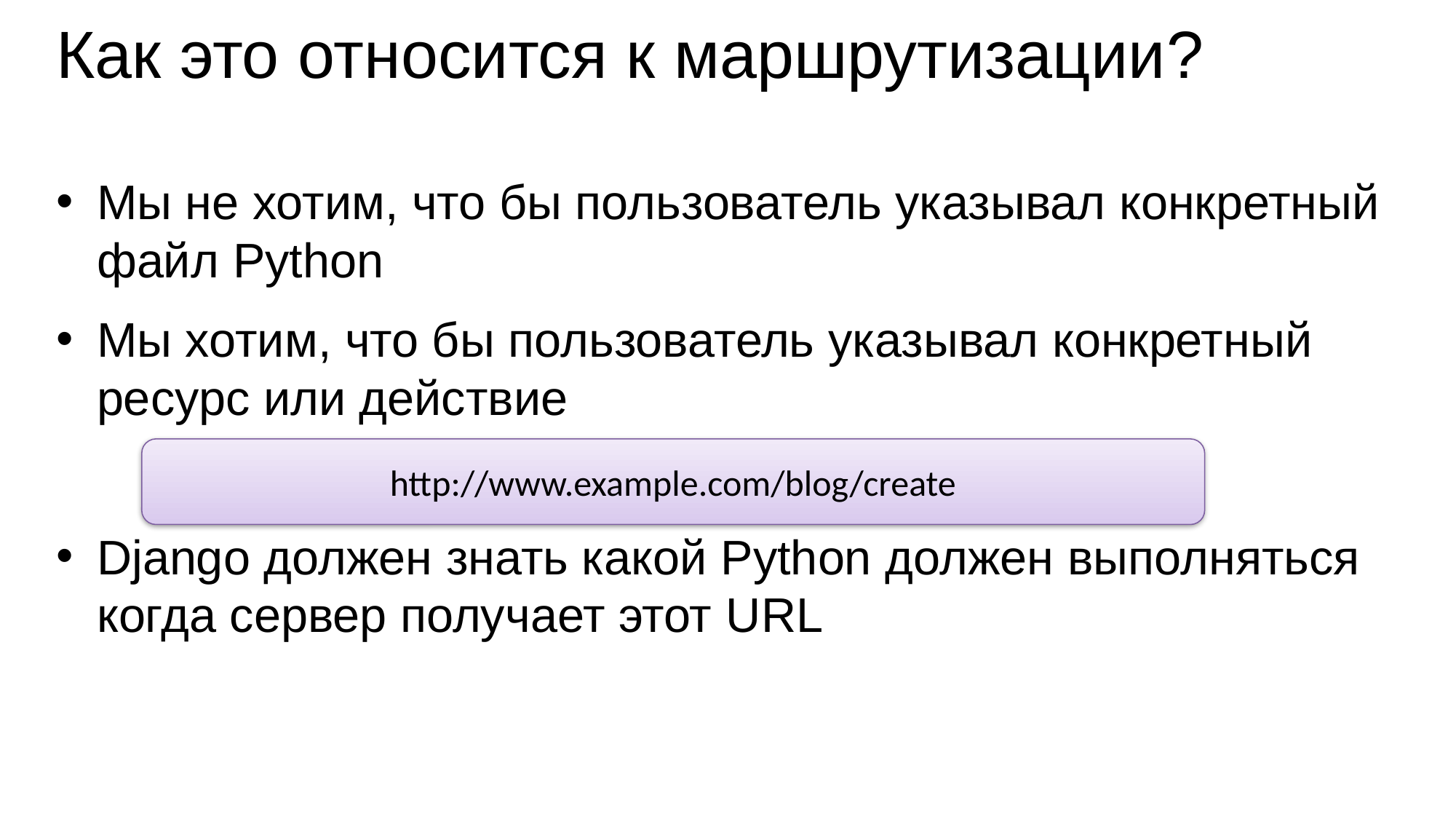

# Как это относится к маршрутизации?
Мы не хотим, что бы пользователь указывал конкретный файл Python
Мы хотим, что бы пользователь указывал конкретный ресурс или действие

Django должен знать какой Python должен выполняться когда сервер получает этот URL
http://www.example.com/blog/create